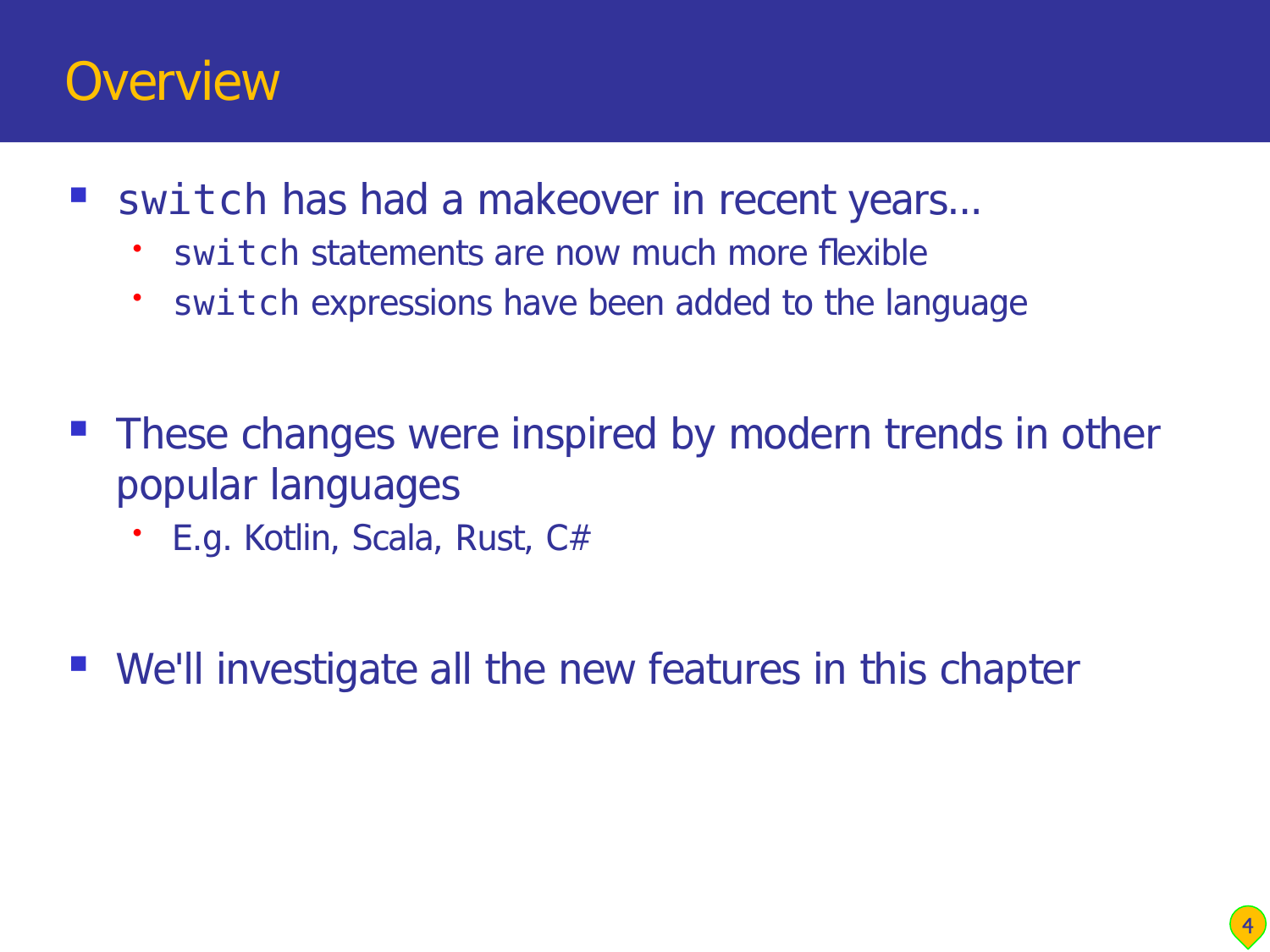

# Overview
switch has had a makeover in recent years…
switch statements are now much more flexible
switch expressions have been added to the language

These changes were inspired by modern trends in other popular languages
E.g. Kotlin, Scala, Rust, C#

We'll investigate all the new features in this chapter

4